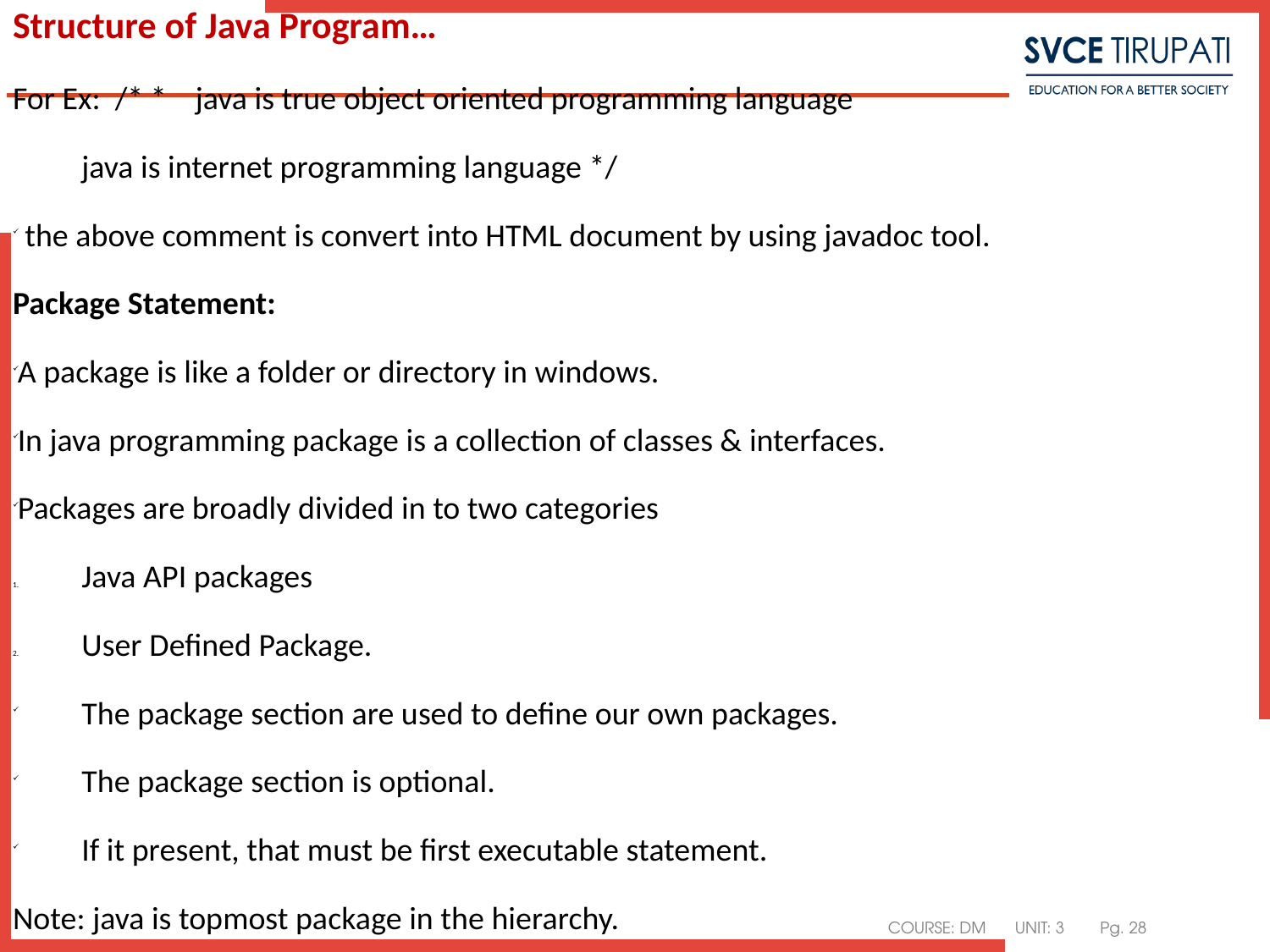

# Structure of Java Program…
For Ex:  /* *    java is true object oriented programming language
			java is internet programming language */
 the above comment is convert into HTML document by using javadoc tool.
Package Statement:
A package is like a folder or directory in windows.
In java programming package is a collection of classes & interfaces.
Packages are broadly divided in to two categories
Java API packages
User Defined Package.
The package section are used to define our own packages.
The package section is optional.
If it present, that must be first executable statement.
Note: java is topmost package in the hierarchy.